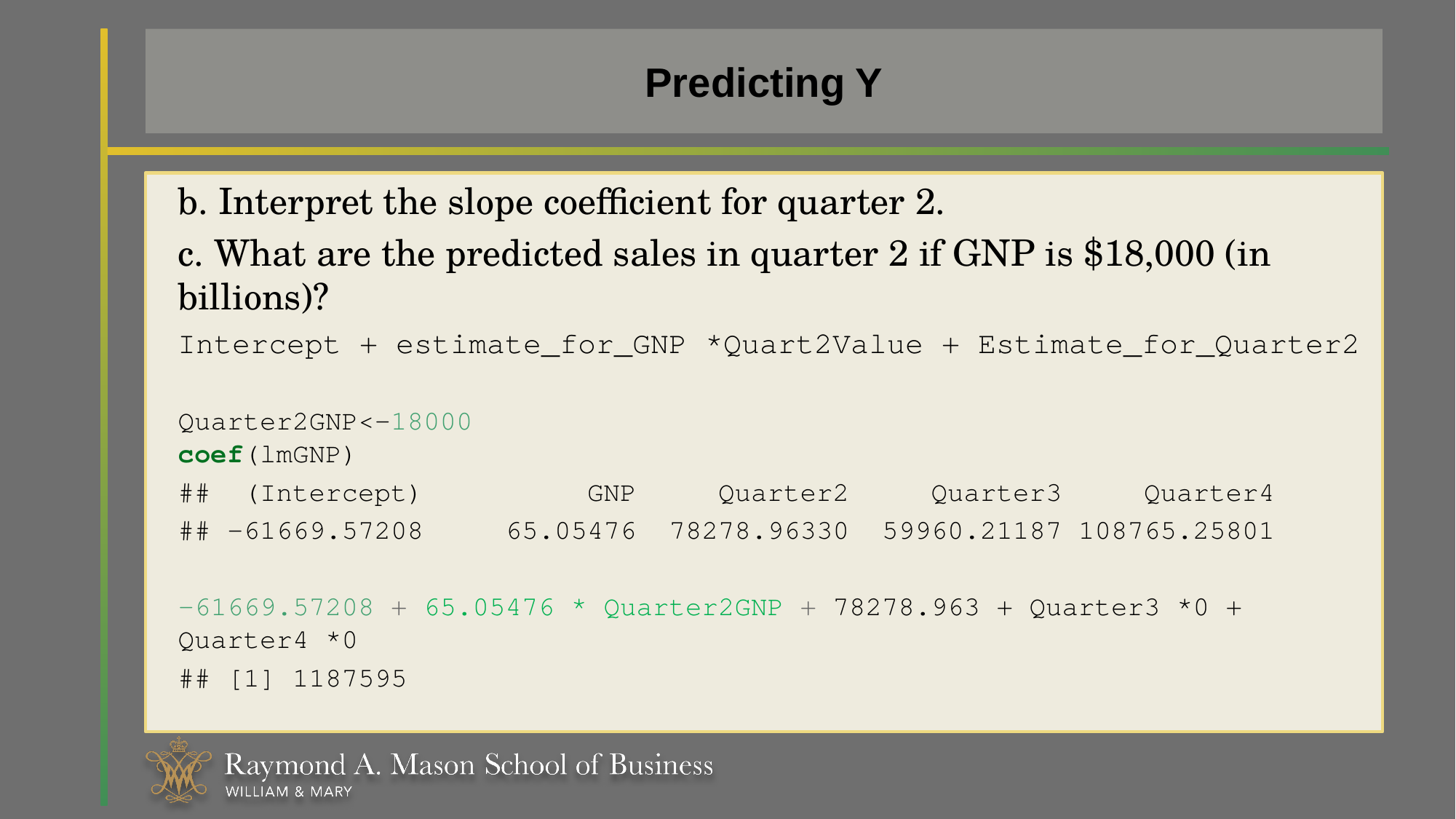

# Predicting Y
b. Interpret the slope coefficient for quarter 2.
c. What are the predicted sales in quarter 2 if GNP is $18,000 (in billions)?
Intercept + estimate_for_GNP *Quart2Value + Estimate_for_Quarter2

Quarter2GNP<-18000
coef(lmGNP)
##  (Intercept)          GNP     Quarter2     Quarter3     Quarter4
## -61669.57208     65.05476  78278.96330  59960.21187 108765.25801

-61669.57208 + 65.05476 * Quarter2GNP + 78278.963 + Quarter3 *0 + Quarter4 *0
## [1] 1187595